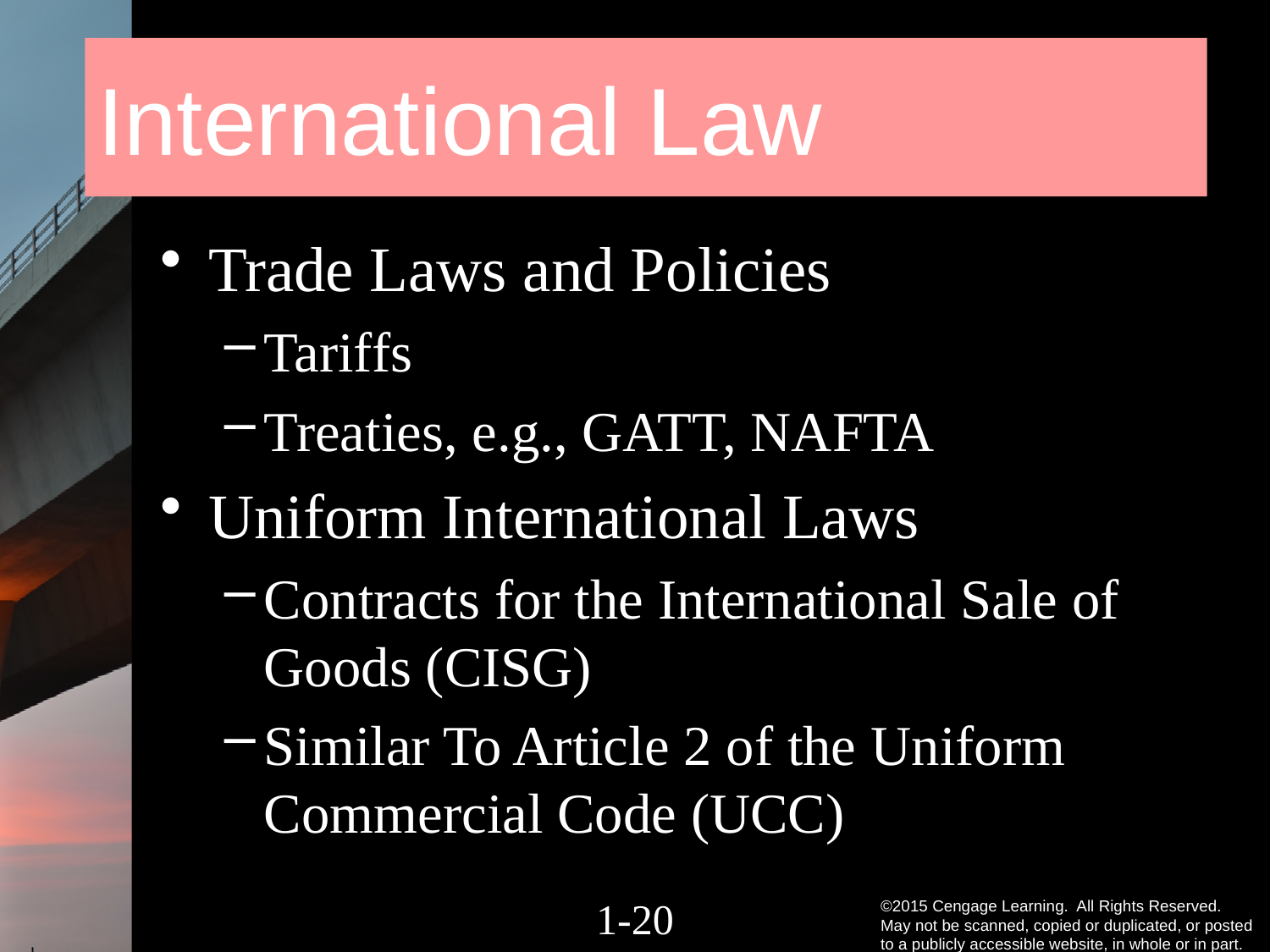

# International Law
Trade Laws and Policies
Tariffs
Treaties, e.g., GATT, NAFTA
Uniform International Laws
Contracts for the International Sale of Goods (CISG)
Similar To Article 2 of the Uniform Commercial Code (UCC)
1-20